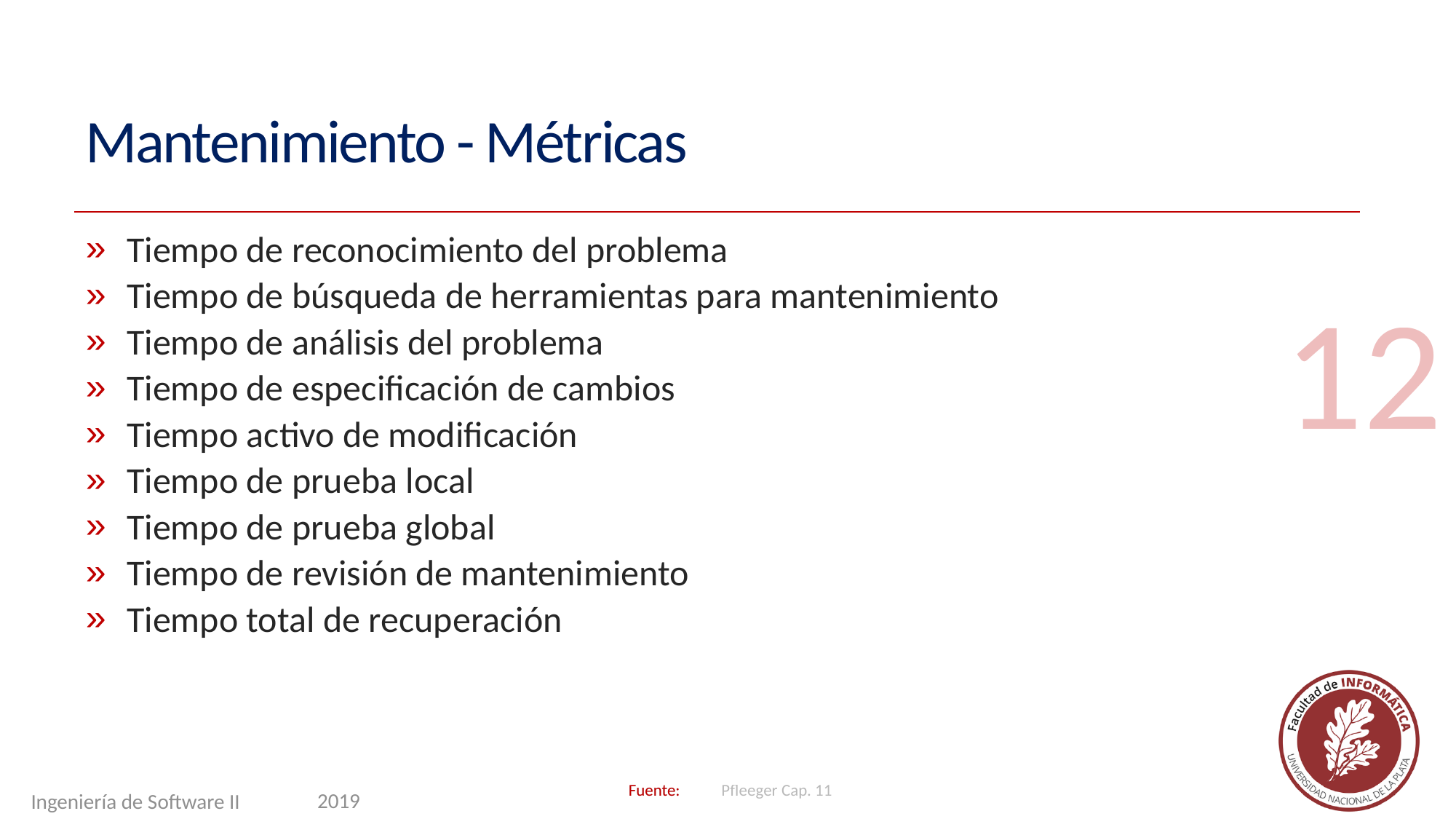

# Mantenimiento - Métricas
Tiempo de reconocimiento del problema
Tiempo de búsqueda de herramientas para mantenimiento
Tiempo de análisis del problema
Tiempo de especificación de cambios
Tiempo activo de modificación
Tiempo de prueba local
Tiempo de prueba global
Tiempo de revisión de mantenimiento
Tiempo total de recuperación

12
Pfleeger Cap. 11
2019
Ingeniería de Software II